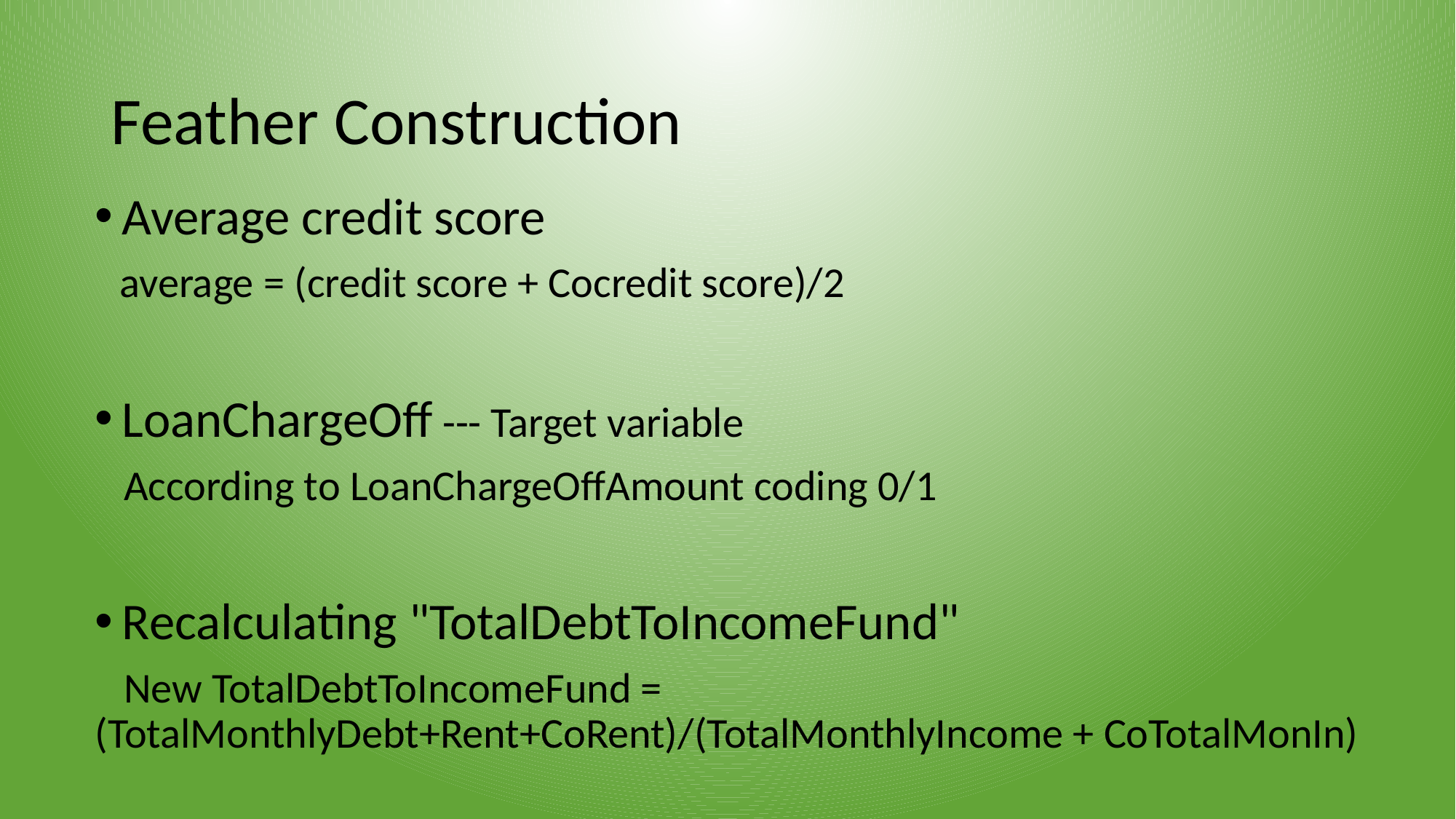

# Feather Construction
Average credit score
   average = (credit score + Cocredit score)/2

LoanChargeOff --- Target variable
   According to LoanChargeOffAmount coding 0/1

Recalculating "TotalDebtToIncomeFund"
   New TotalDebtToIncomeFund = (TotalMonthlyDebt+Rent+CoRent)/(TotalMonthlyIncome + CoTotalMonIn)